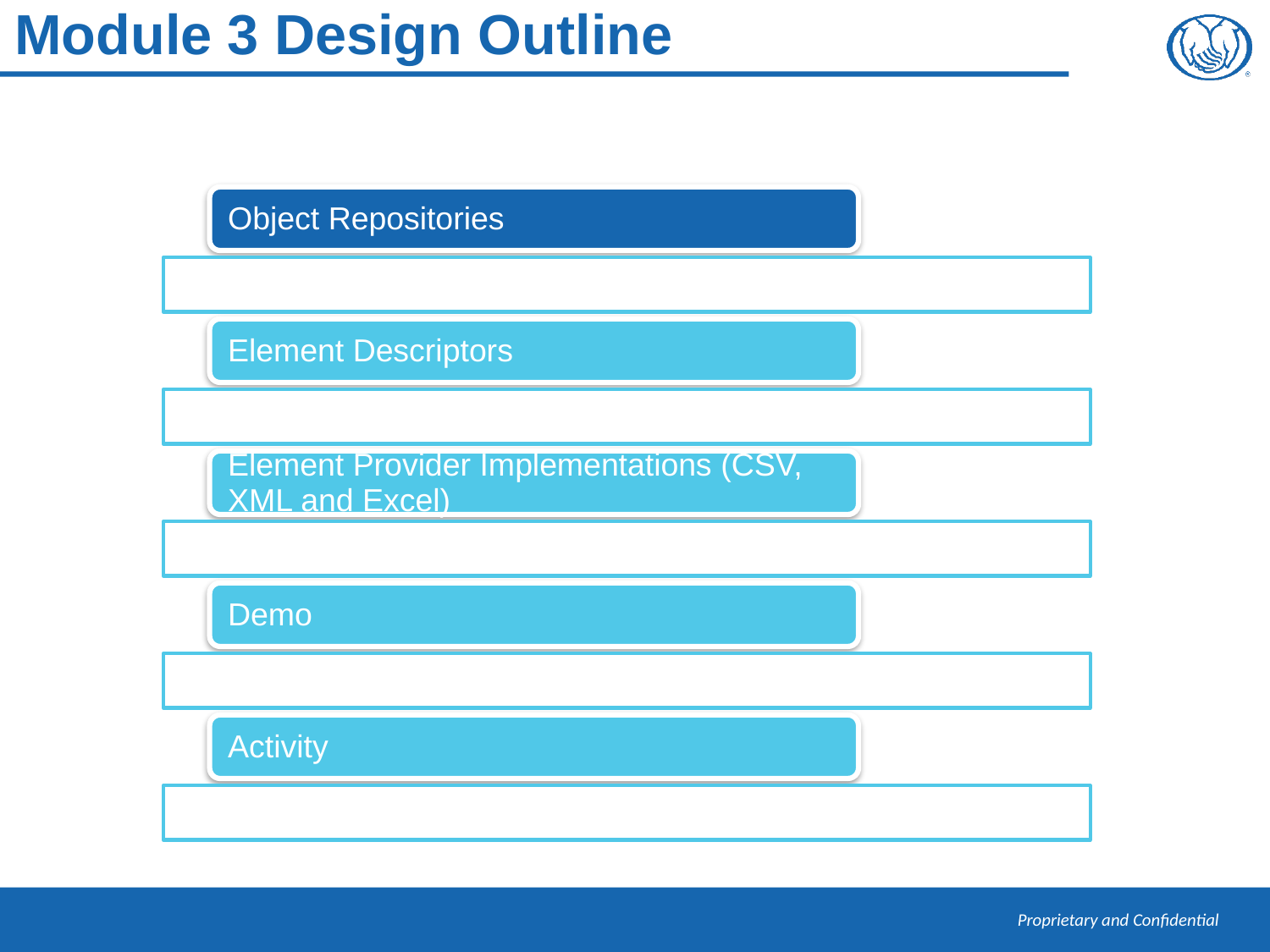

# Module 3 Design Outline

Object Repositories
Element Provider Implementations (CSV, XML and Excel)
Demo
Element Descriptors
Activity